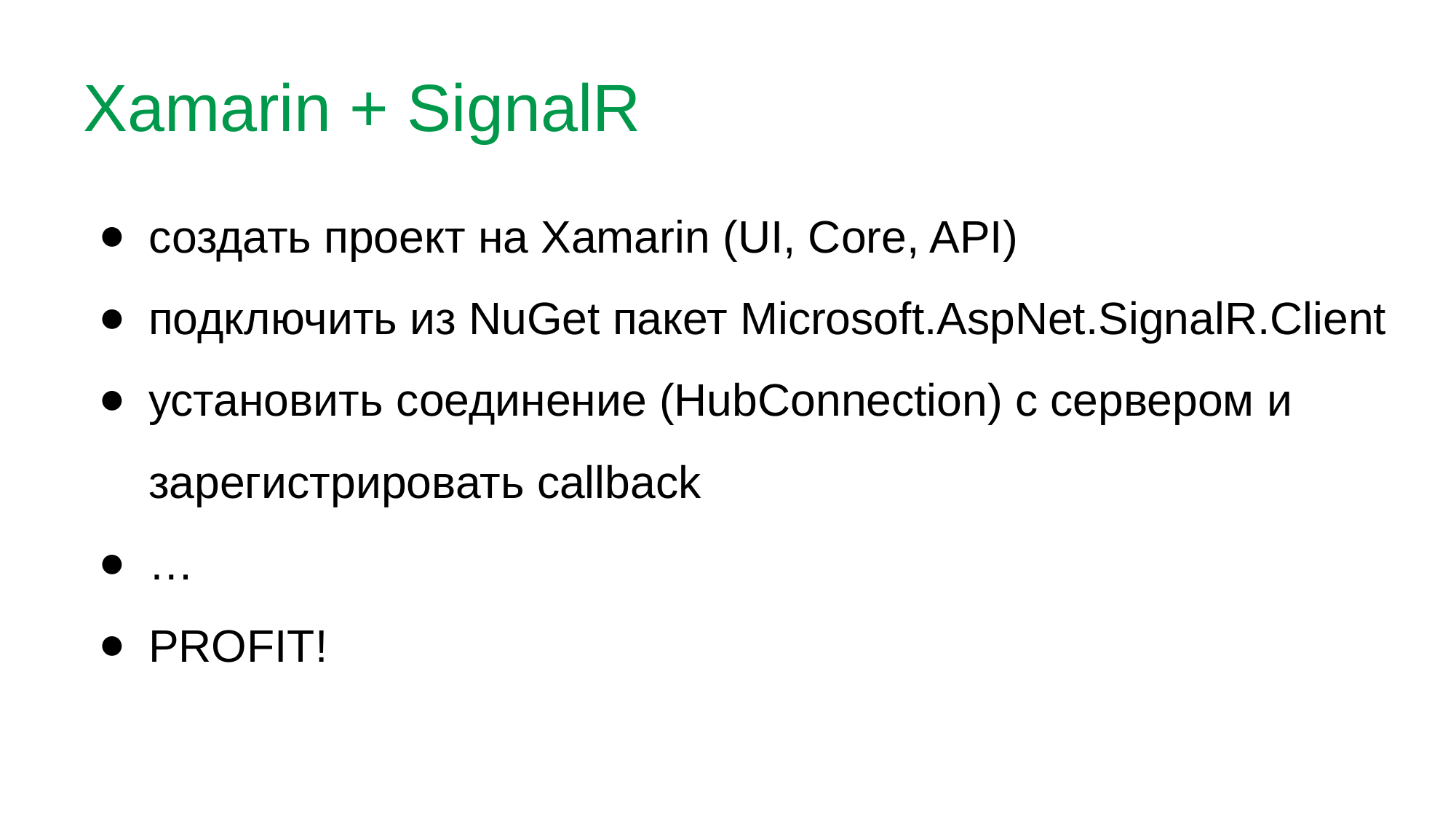

# Xamarin + SignalR
создать проект на Xamarin (UI, Core, API)
подключить из NuGet пакет Microsoft.AspNet.SignalR.Client
установить соединение (HubConnection) с сервером и зарегистрировать callback
…
PROFIT!